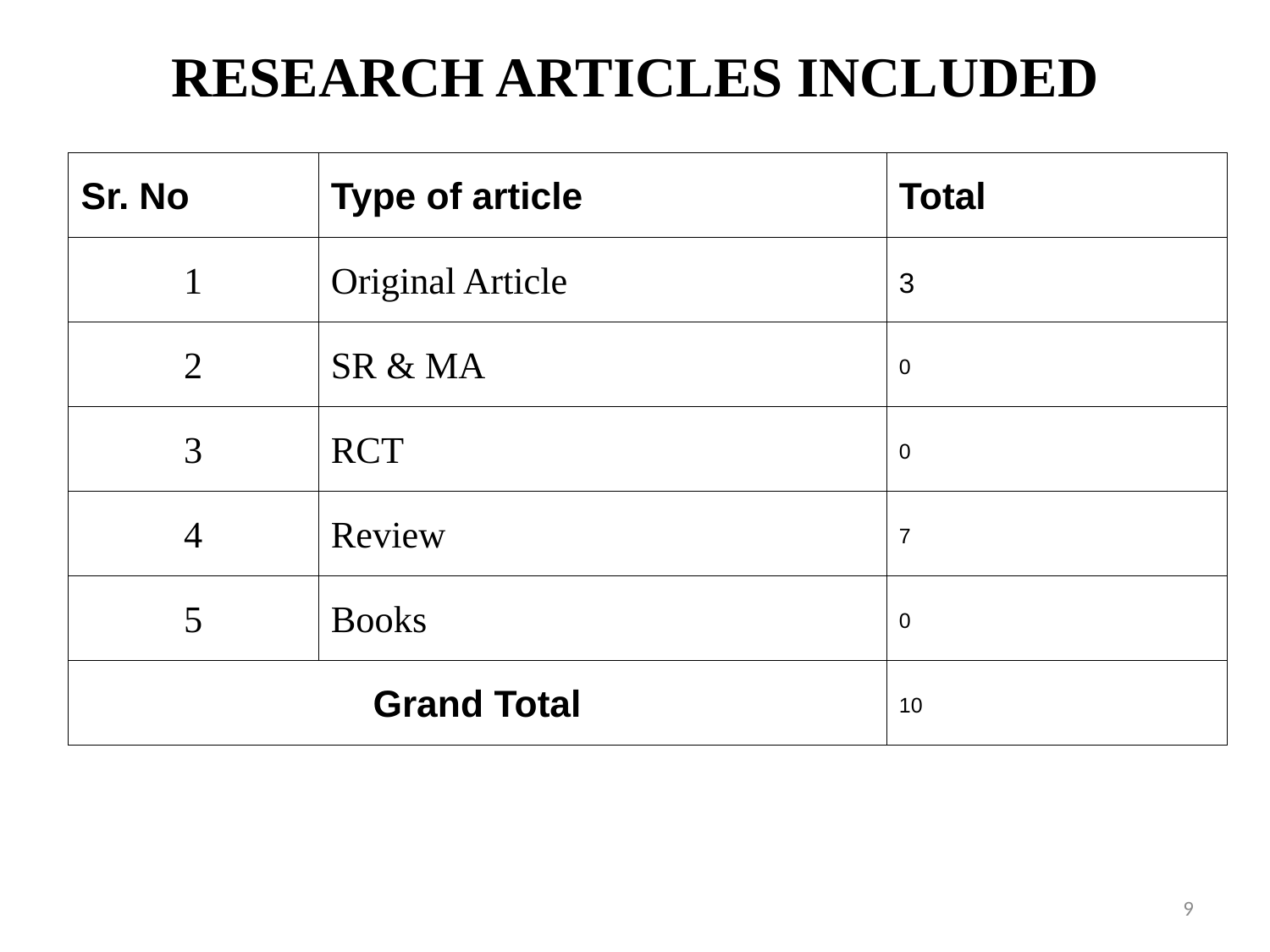

# RESEARCH ARTICLES INCLUDED

| Sr. No | Type of article | Total |
| --- | --- | --- |
| 1 | Original Article | 3 |
| 2 | SR & MA | 0 |
| 3 | RCT | 0 |
| 4 | Review | 7 |
| 5 | Books | 0 |
| Grand Total | Grand Total | 10 |
9